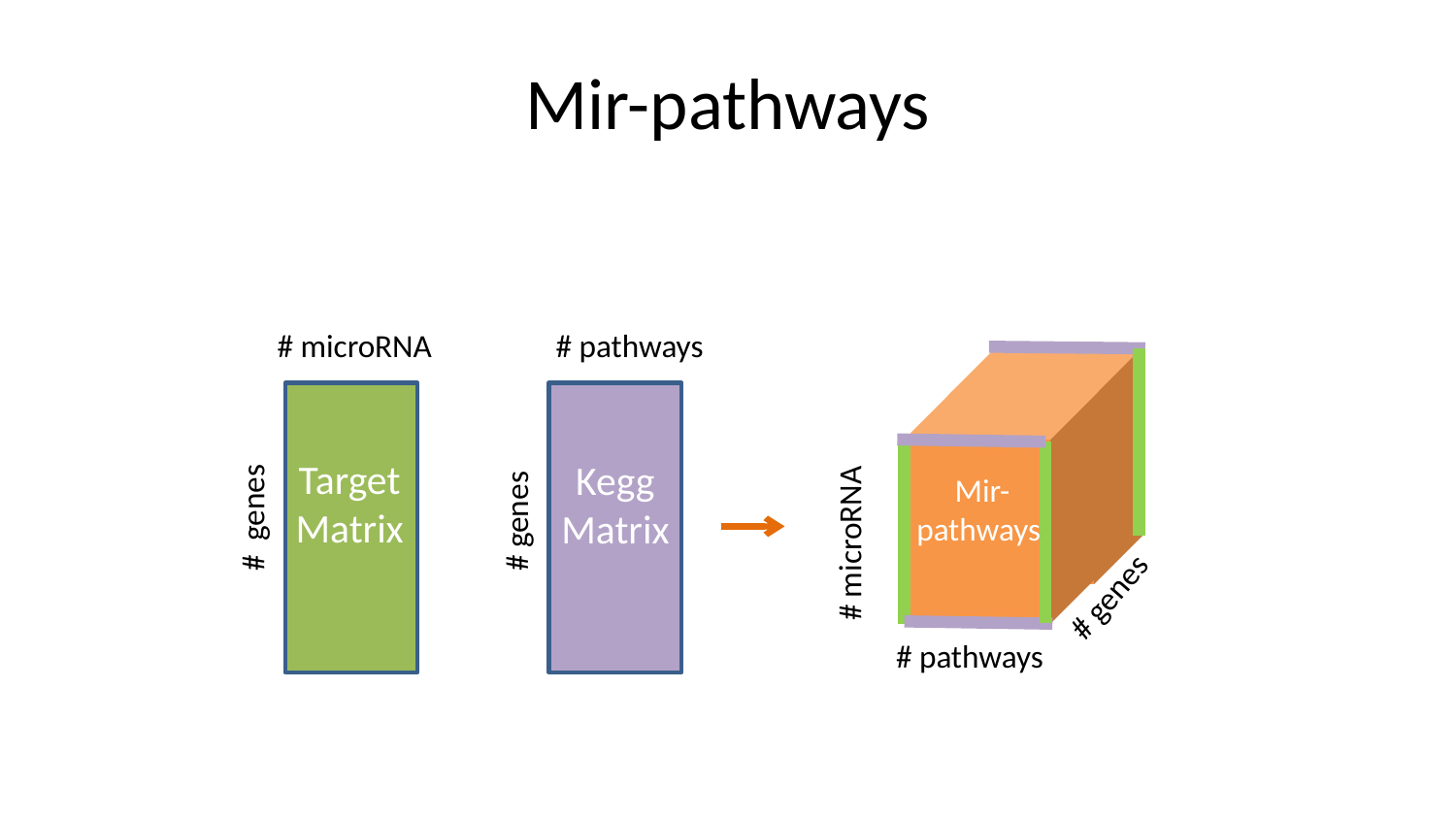

Mir-pathways
# microRNA

#  genes
Target
Matrix
# pathways

# genes
Kegg
Matrix

# microRNA
# genes
# pathways

 Mir-
pathways